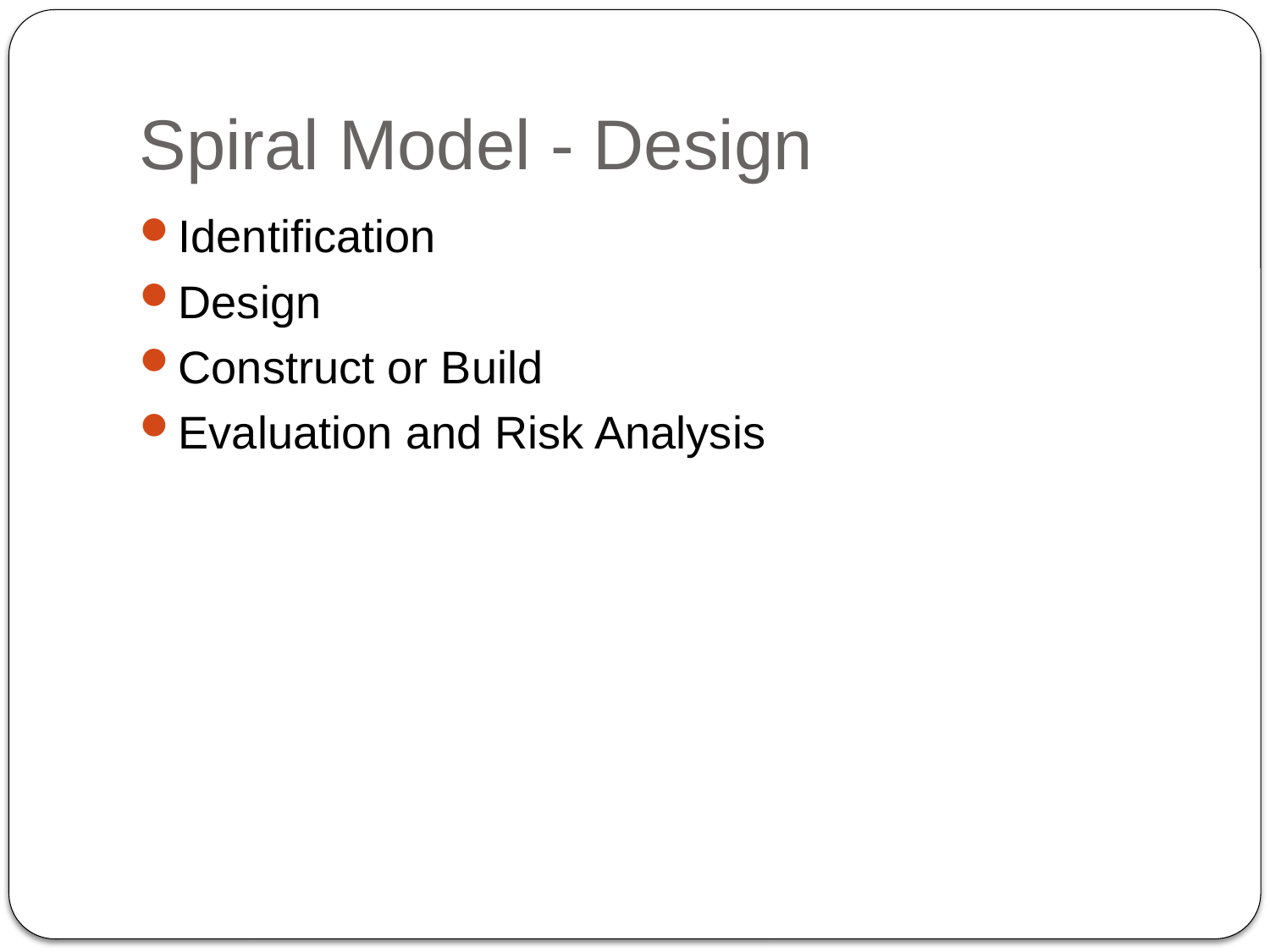

# Spiral Model - Design
Identification
Design
Construct or Build
Evaluation and Risk Analysis